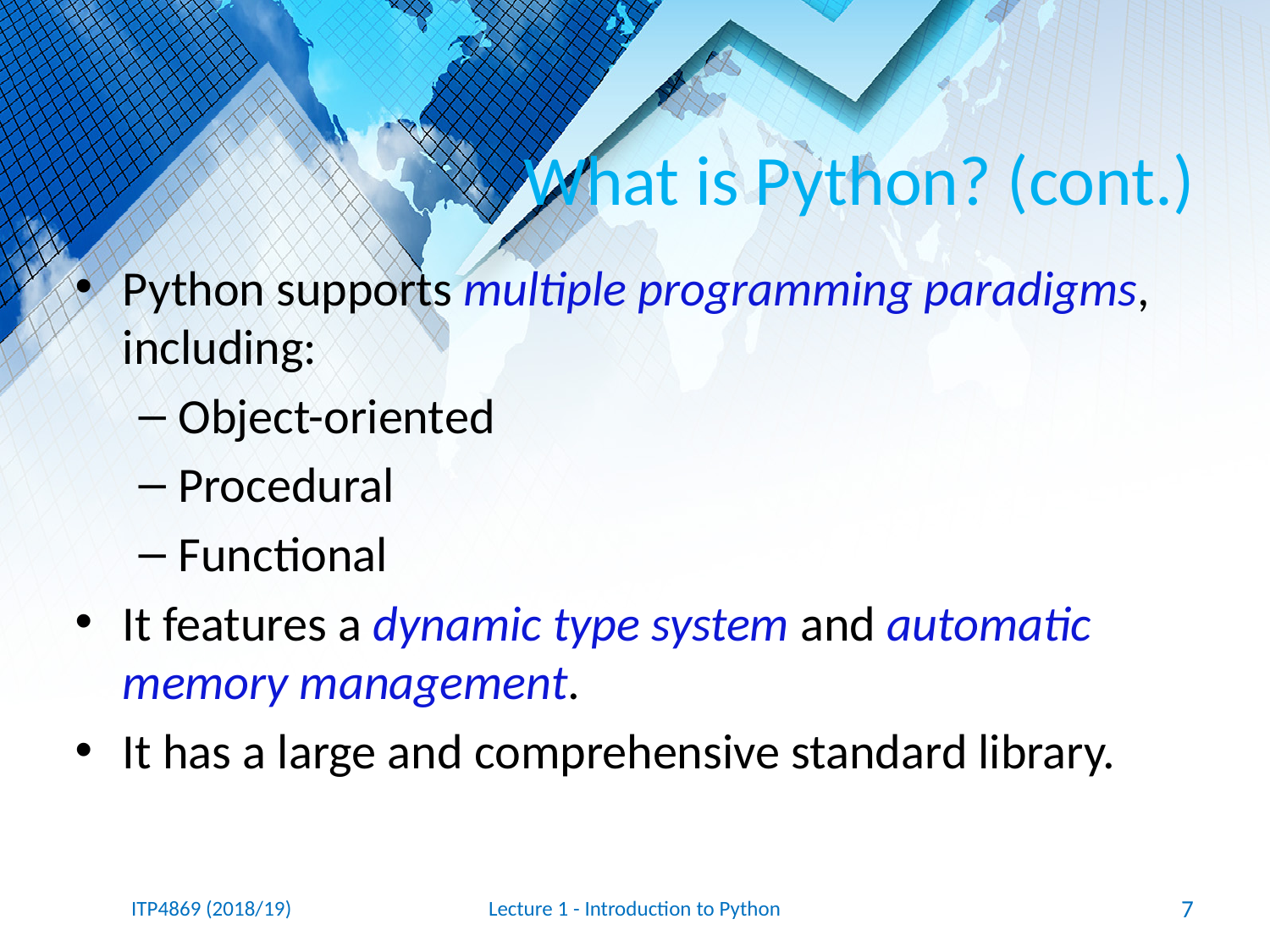

# What is Python? (cont.)
Python supports multiple programming paradigms, including:
Object-oriented
Procedural
Functional
It features a dynamic type system and automatic memory management.
It has a large and comprehensive standard library.
ITP4869 (2018/19)
Lecture 1 - Introduction to Python
7